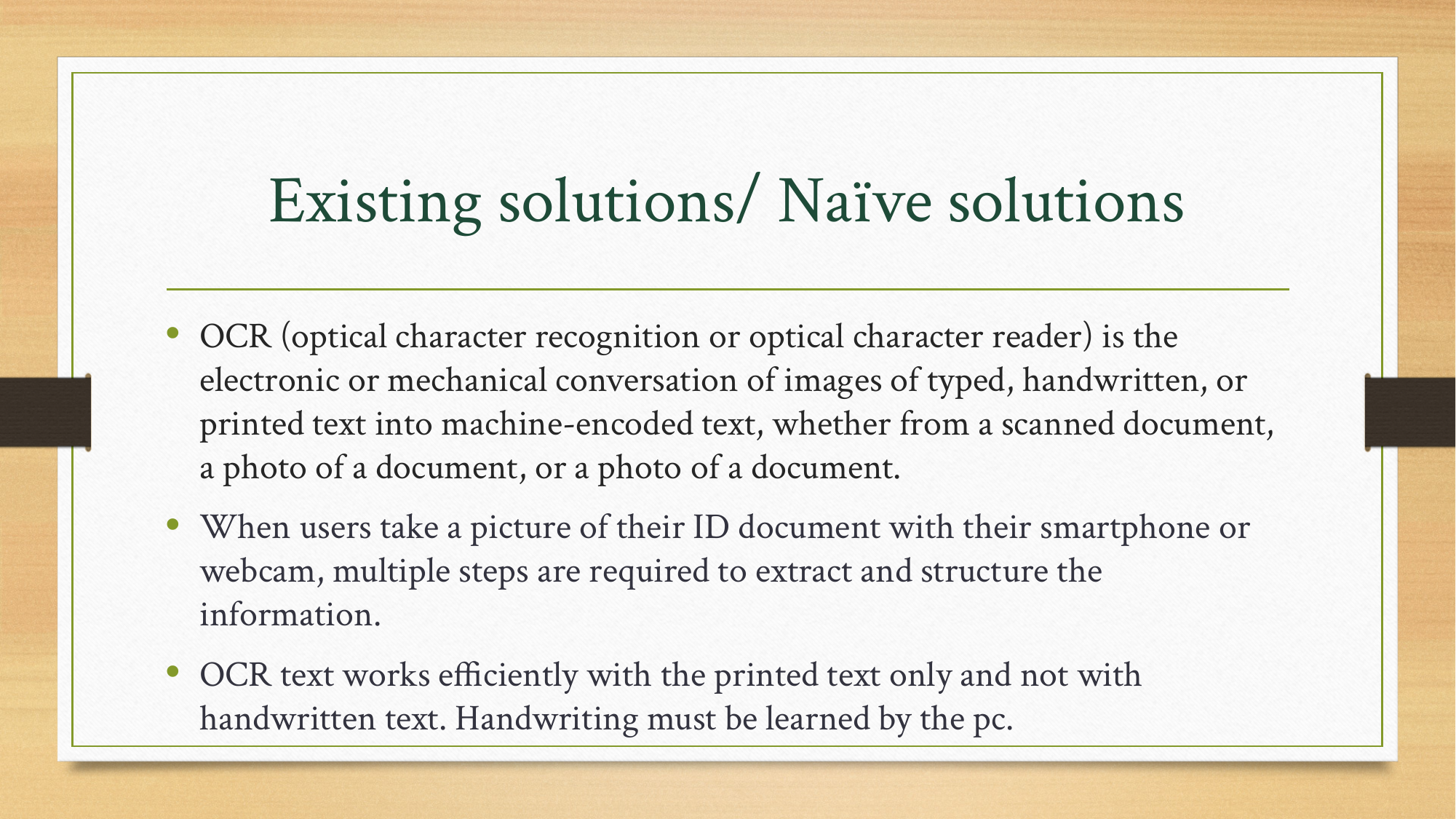

# Existing solutions/ Naïve solutions
OCR (optical character recognition or optical character reader) is the electronic or mechanical conversation of images of typed, handwritten, or printed text into machine-encoded text, whether from a scanned document, a photo of a document, or a photo of a document.
When users take a picture of their ID document with their smartphone or webcam, multiple steps are required to extract and structure the information.
OCR text works efficiently with the printed text only and not with handwritten text. Handwriting must be learned by the pc.